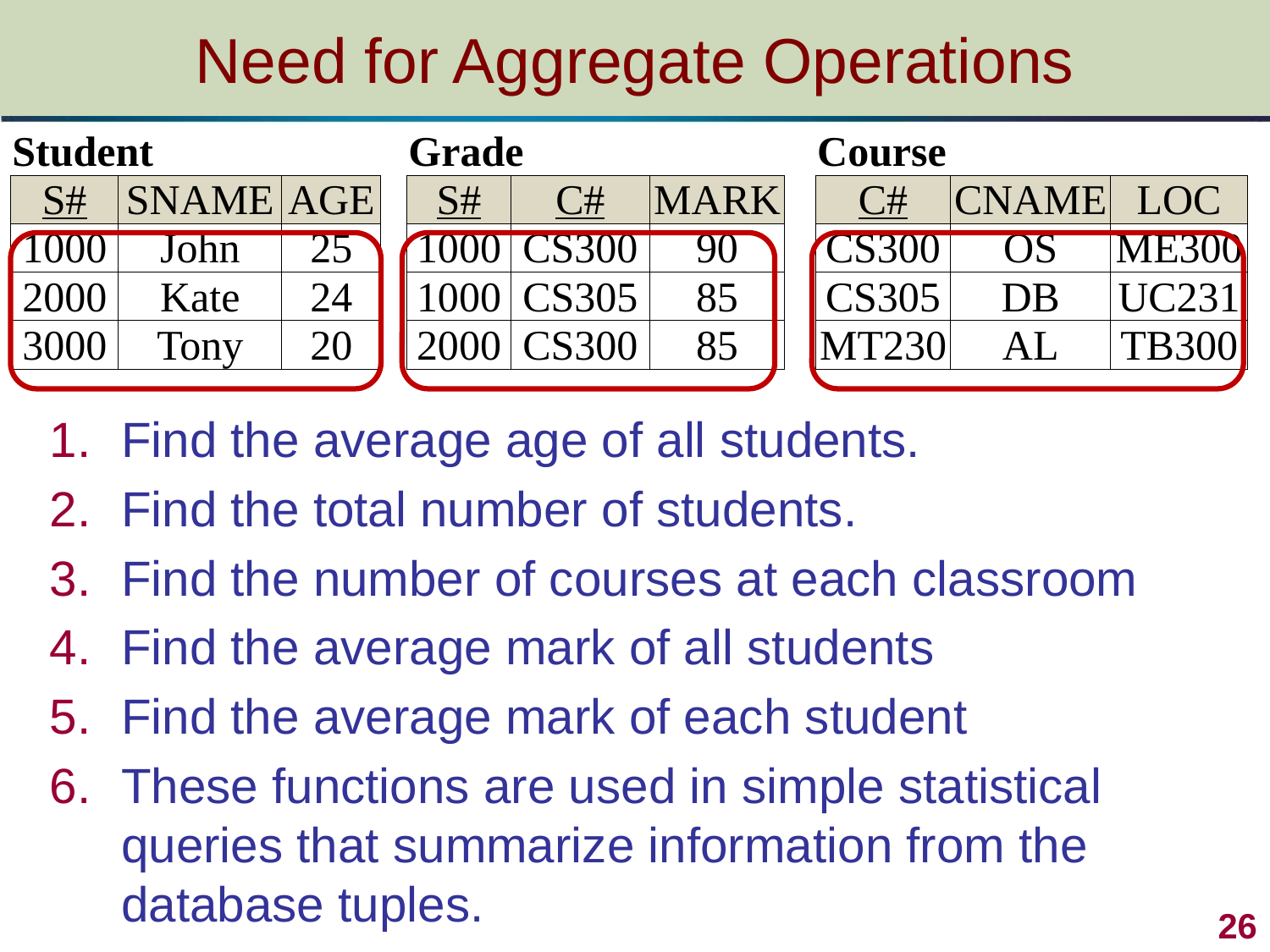

# Need for Aggregate Operations
| Student |  |  |  | Grade |  |  |  | Course |  |  |
| --- | --- | --- | --- | --- | --- | --- | --- | --- | --- | --- |
| S# | SNAME | AGE |  | S# | C# | MARK |  | C# | CNAME | LOC |
| 1000 | John | 25 |  | 1000 | CS300 | 90 |  | CS300 | OS | ME300 |
| 2000 | Kate | 24 |  | 1000 | CS305 | 85 |  | CS305 | DB | UC231 |
| 3000 | Tony | 20 |  | 2000 | CS300 | 85 |  | MT230 | AL | TB300 |

Find the average age of all students.
Find the total number of students.
Find the number of courses at each classroom
Find the average mark of all students
Find the average mark of each student
These functions are used in simple statistical queries that summarize information from the database tuples.

26